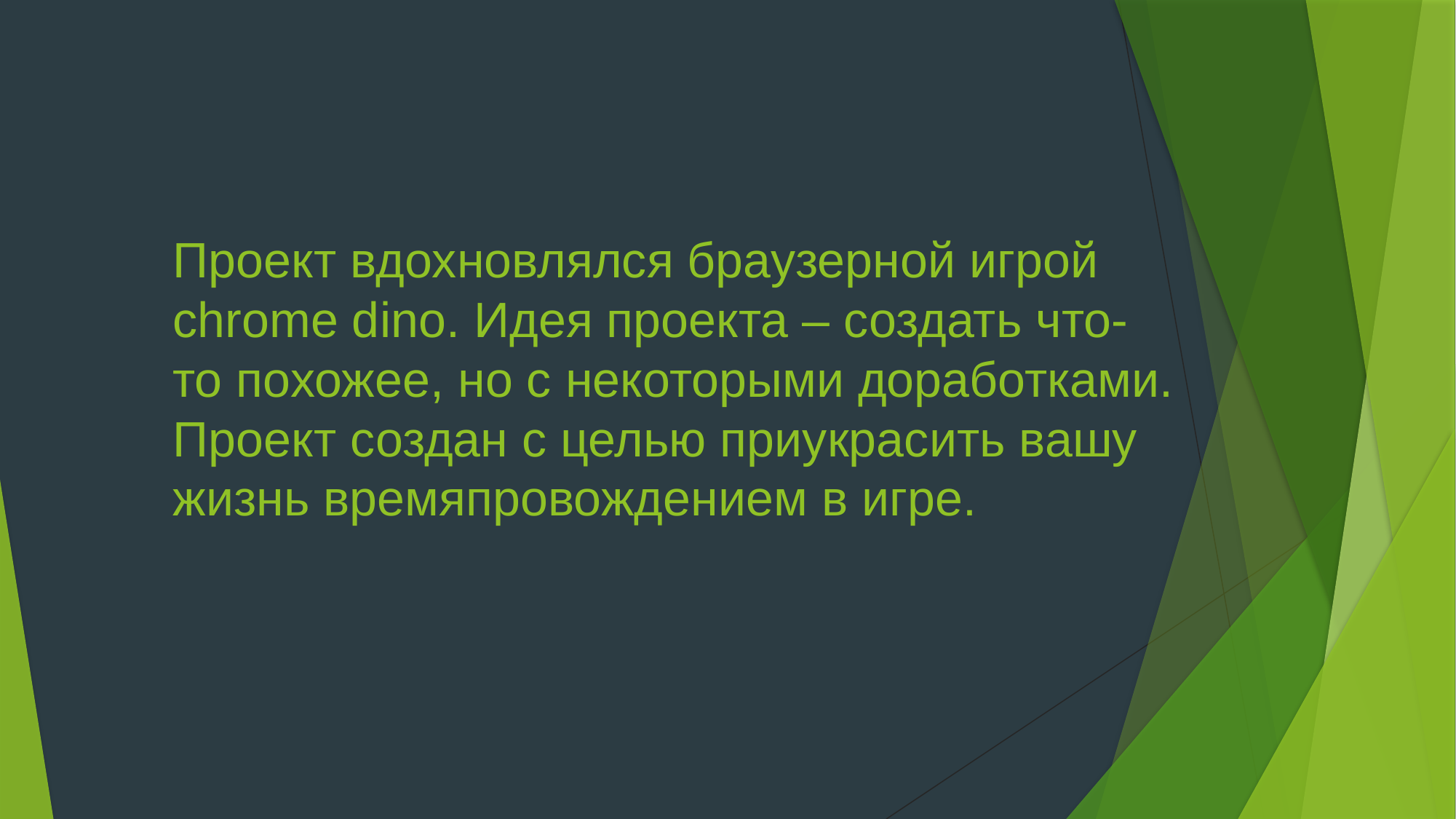

# Проект вдохновлялся браузерной игрой chrome dino. Идея проекта – создать что-то похожее, но с некоторыми доработками. Проект создан с целью приукрасить вашу жизнь времяпровождением в игре.